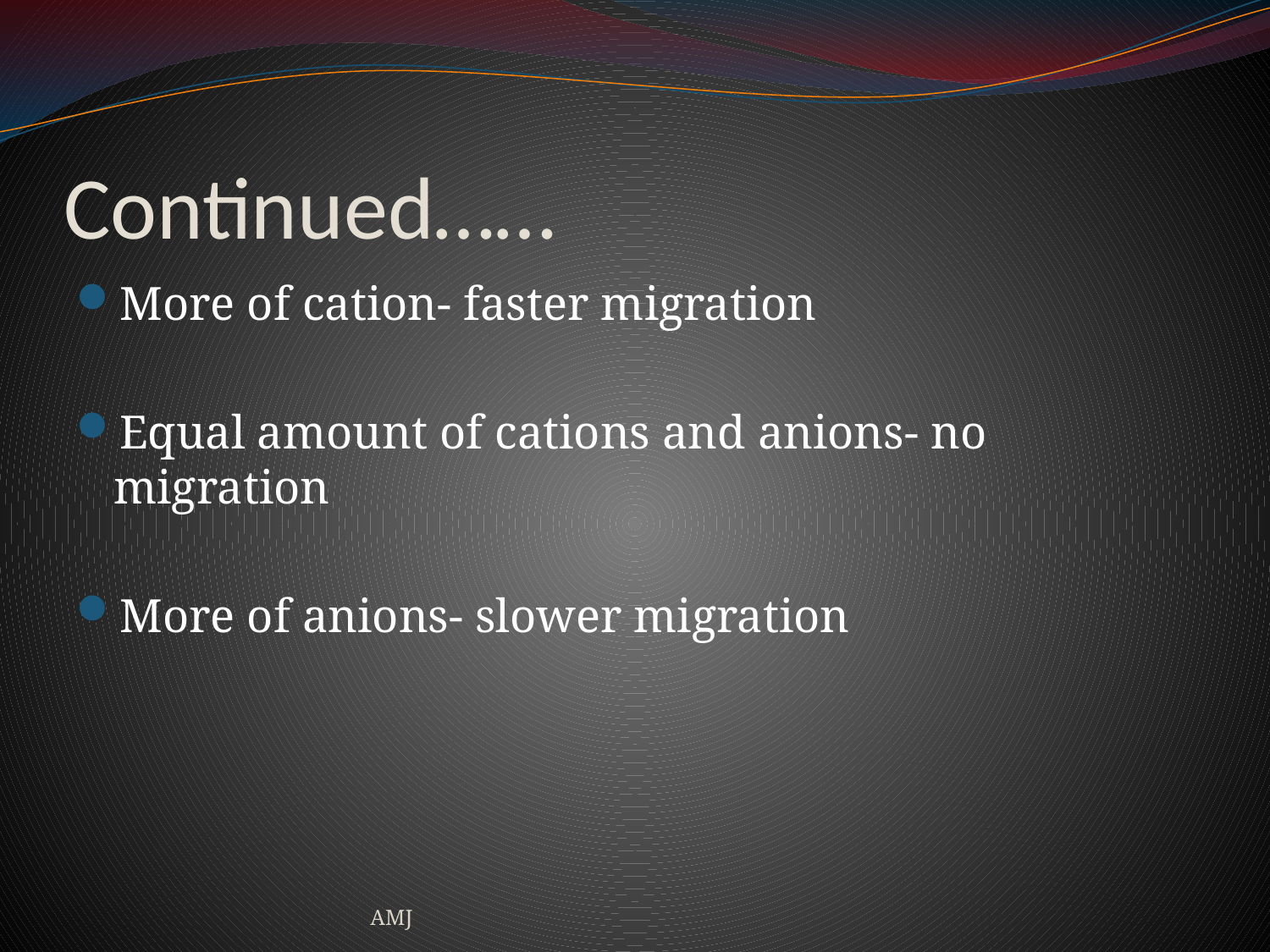

# Continued……
More of cation- faster migration

Equal amount of cations and anions- no migration

More of anions- slower migration
AMJ